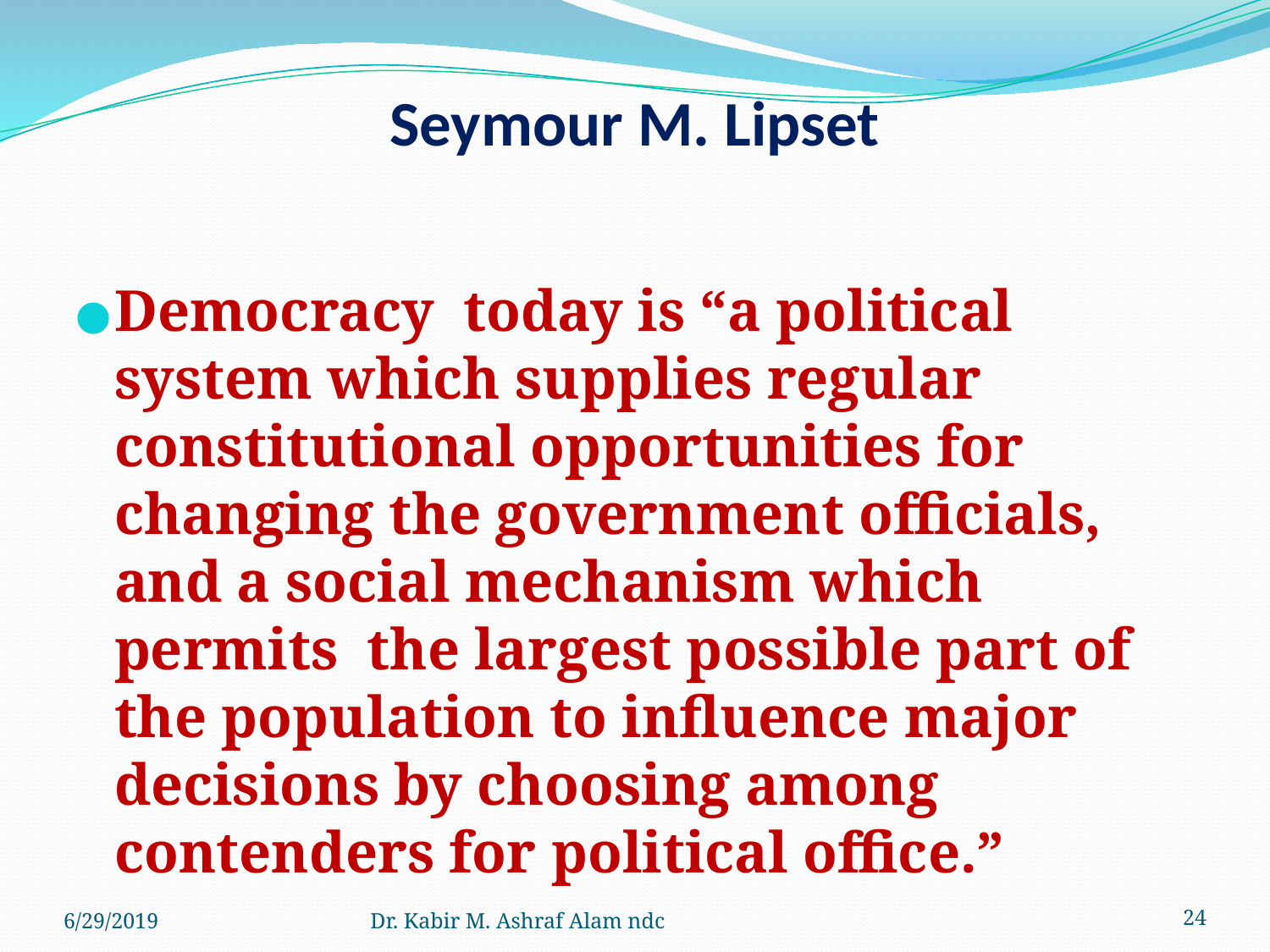

# Seymour M. Lipset
Democracy  today is “a political system which supplies regular constitutional opportunities for changing the government officials, and a social mechanism which permits  the largest possible part of the population to influence major decisions by choosing among contenders for political office.”
6/29/2019
Dr. Kabir M. Ashraf Alam ndc
24